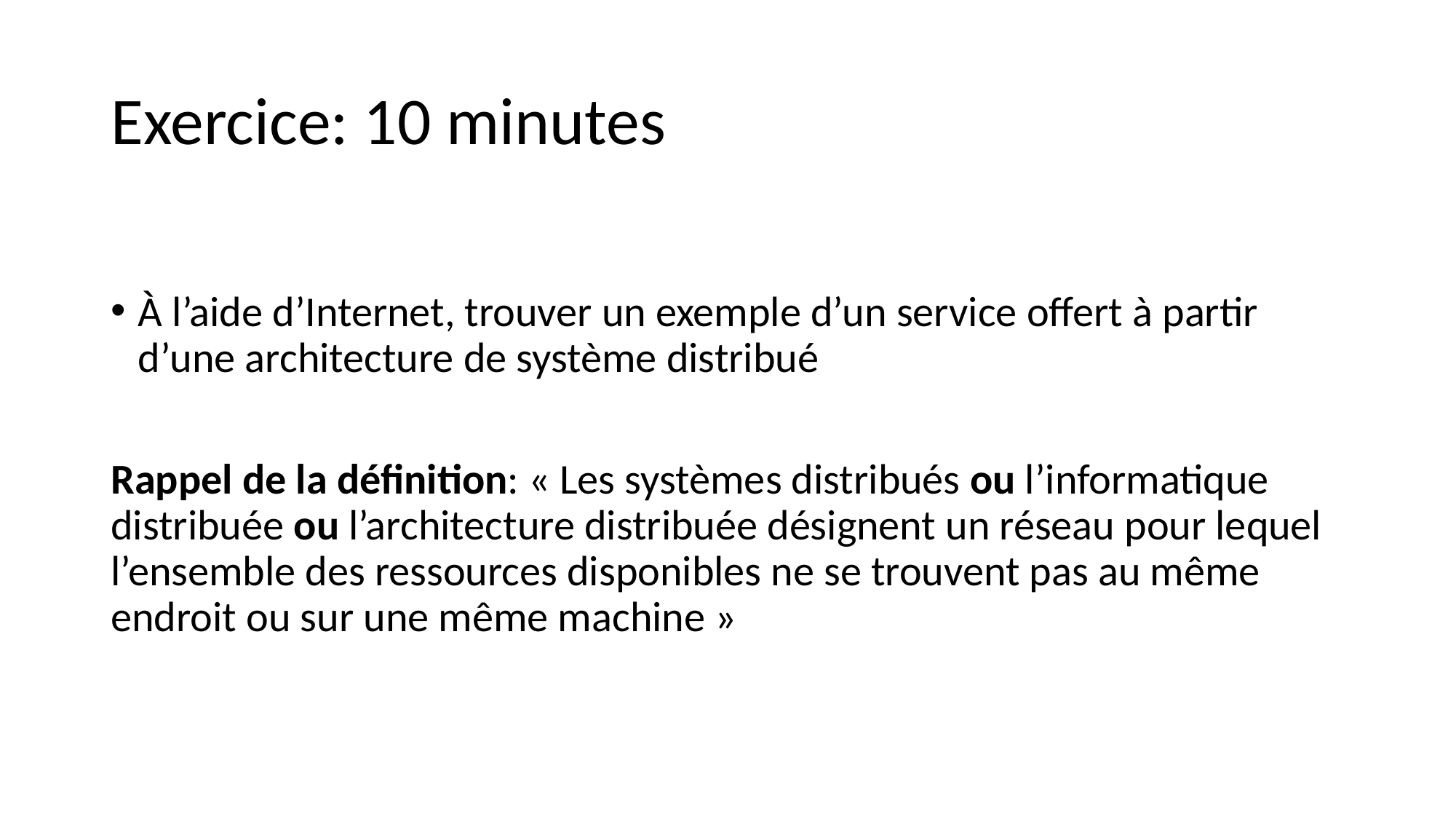

# Exercice: 10 minutes

À l’aide d’Internet, trouver un exemple d’un service offert à partir d’une architecture de système distribué

Rappel de la définition: « Les systèmes distribués ou l’informatique distribuée ou l’architecture distribuée désignent un réseau pour lequel l’ensemble des ressources disponibles ne se trouvent pas au même endroit ou sur une même machine »